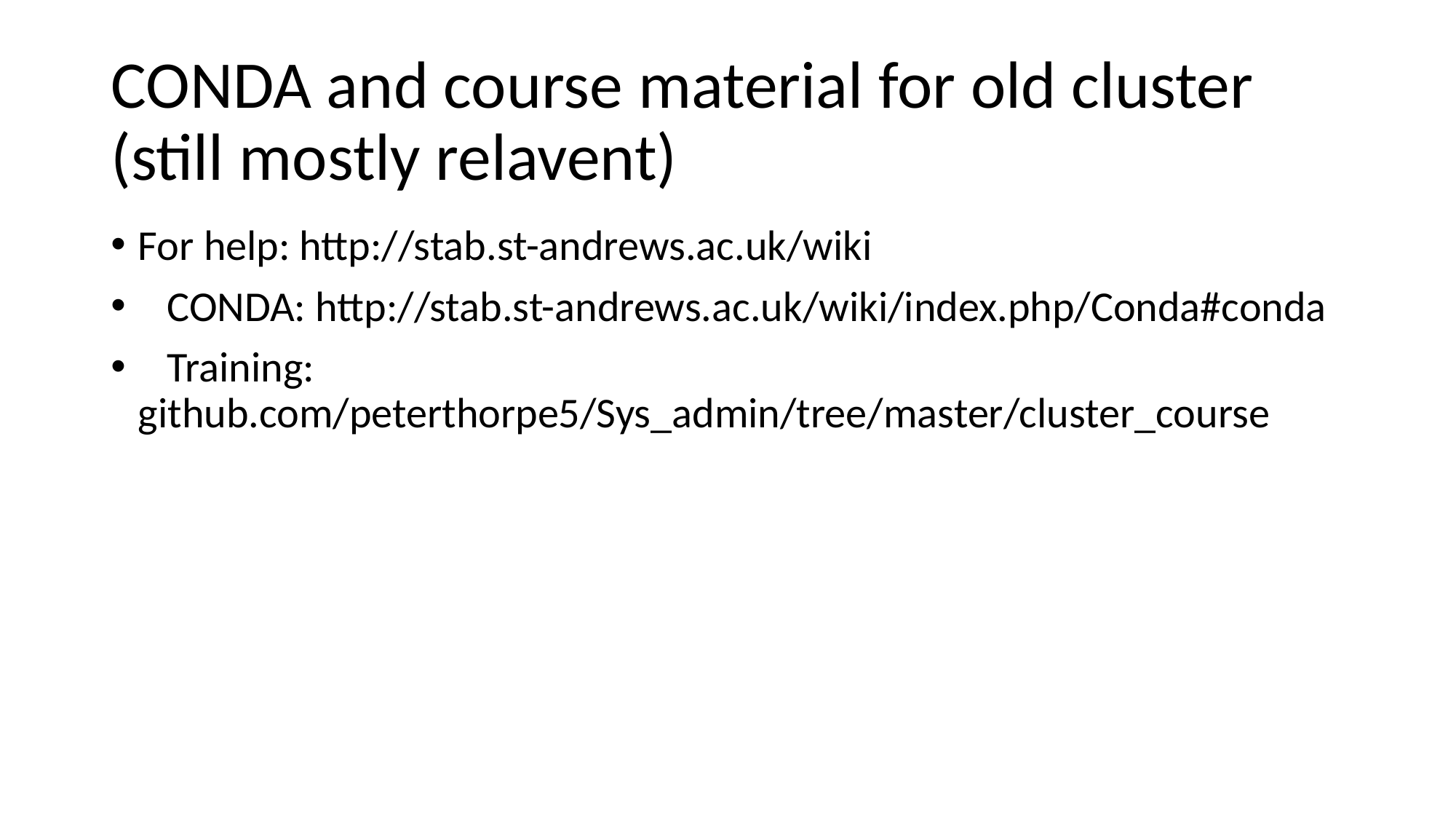

# CONDA and course material for old cluster (still mostly relavent)
For help: http://stab.st-andrews.ac.uk/wiki
   CONDA: http://stab.st-andrews.ac.uk/wiki/index.php/Conda#conda
   Training: github.com/peterthorpe5/Sys_admin/tree/master/cluster_course